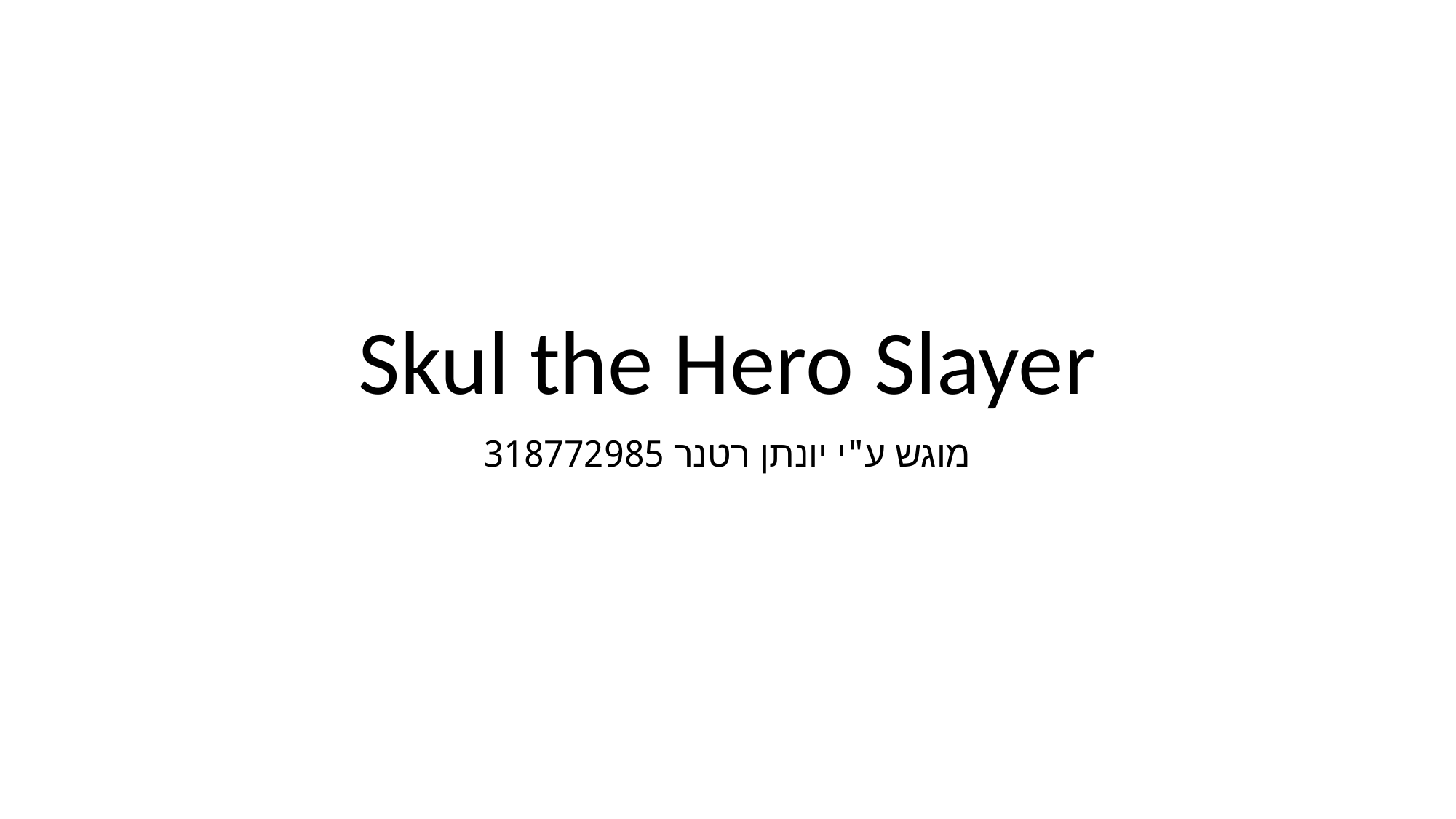

# Skul the Hero Slayer
מוגש ע"י יונתן רטנר 318772985